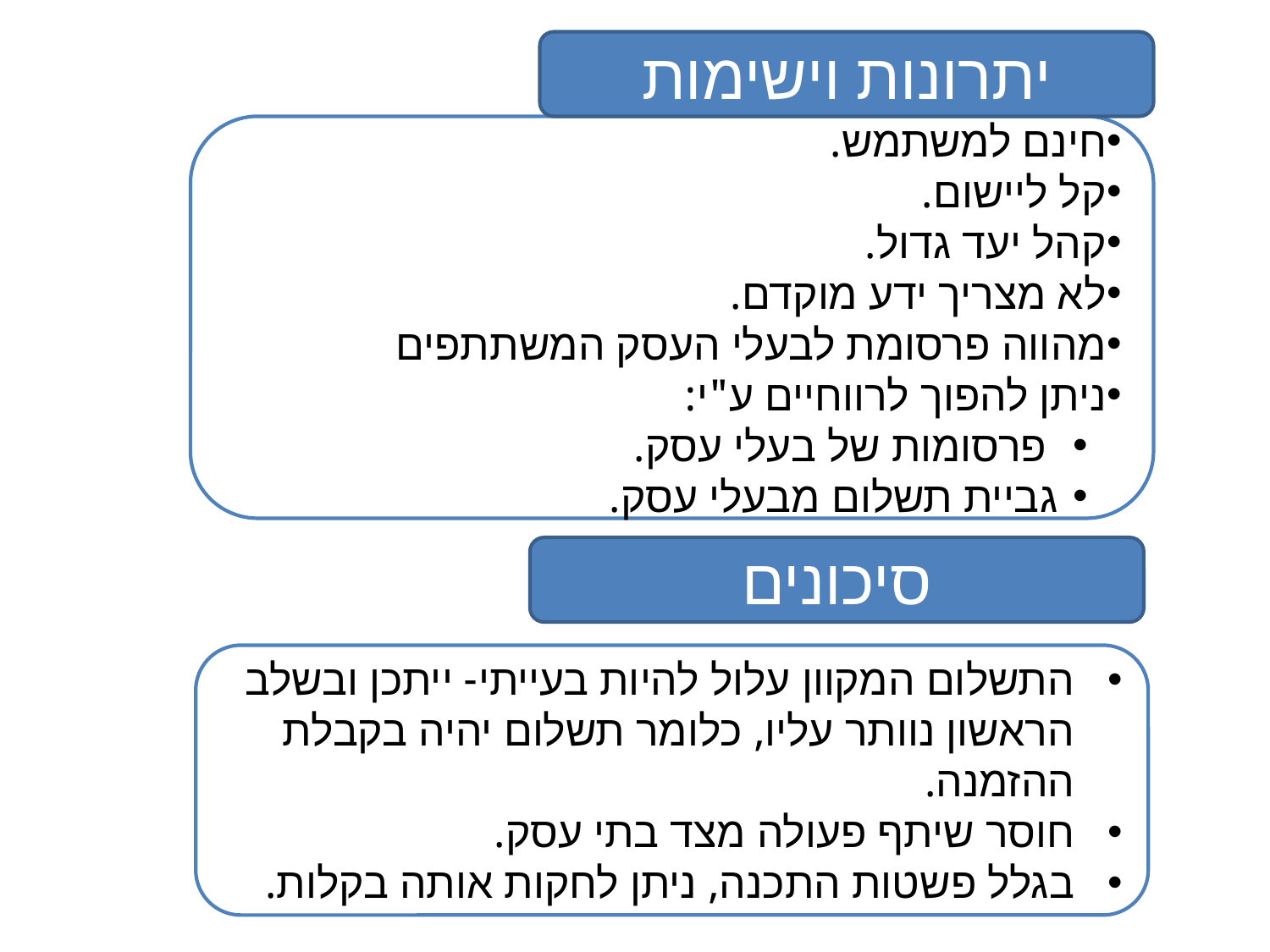

יתרונות וישימות
חינם למשתמש.
קל ליישום.
קהל יעד גדול.
לא מצריך ידע מוקדם.
מהווה פרסומת לבעלי העסק המשתתפים
ניתן להפוך לרווחיים ע"י:
 פרסומות של בעלי עסק.
גביית תשלום מבעלי עסק.
סיכונים
התשלום המקוון עלול להיות בעייתי- ייתכן ובשלב הראשון נוותר עליו, כלומר תשלום יהיה בקבלת ההזמנה.
חוסר שיתף פעולה מצד בתי עסק.
בגלל פשטות התכנה, ניתן לחקות אותה בקלות.